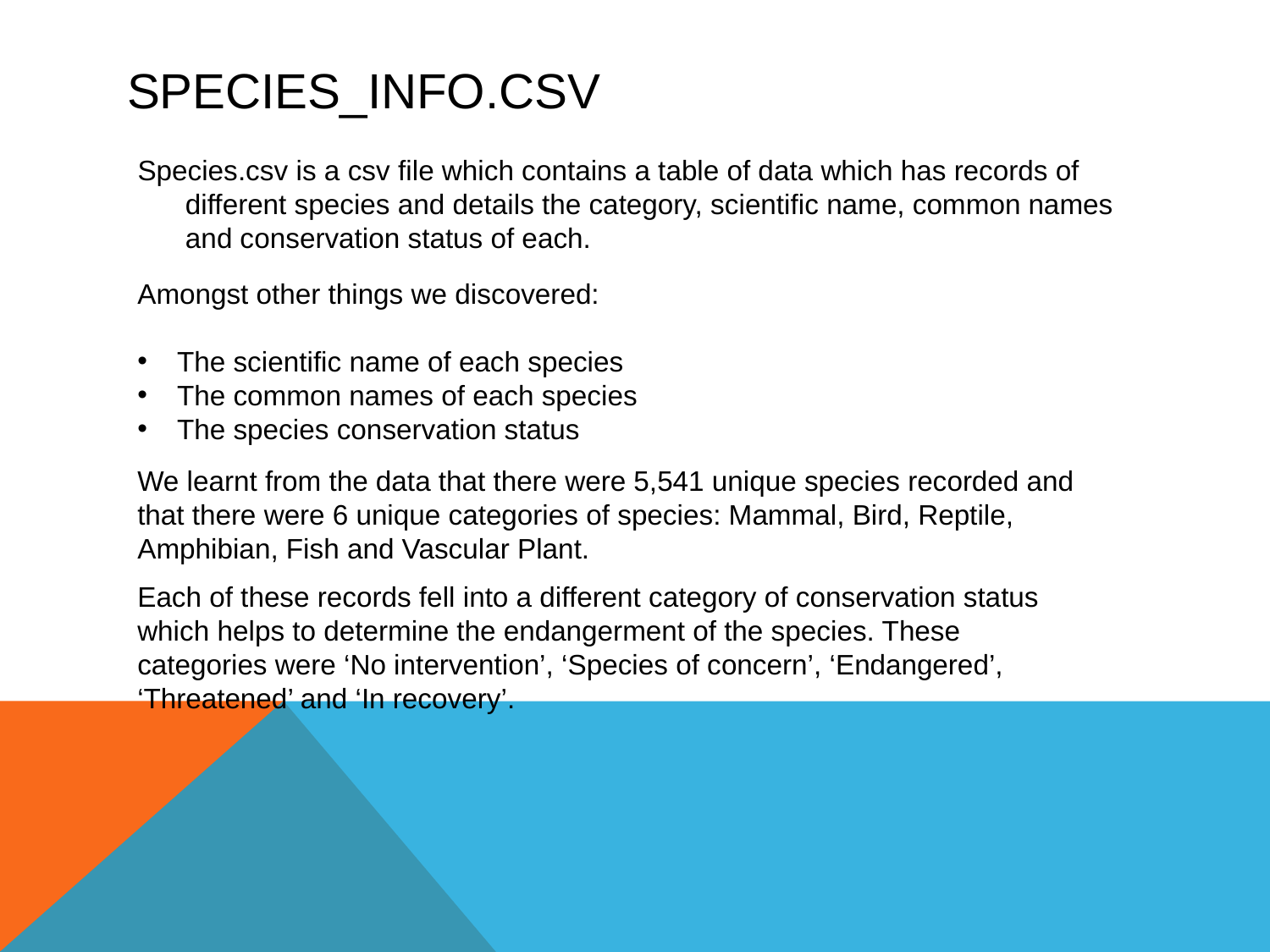

# species_info.csv
Species.csv is a csv file which contains a table of data which has records of different species and details the category, scientific name, common names and conservation status of each.
Amongst other things we discovered:

The scientific name of each species
The common names of each species
The species conservation status
We learnt from the data that there were 5,541 unique species recorded and that there were 6 unique categories of species: Mammal, Bird, Reptile, Amphibian, Fish and Vascular Plant.
Each of these records fell into a different category of conservation status which helps to determine the endangerment of the species. These categories were ‘No intervention’, ‘Species of concern’, ‘Endangered’, ‘Threatened’ and ‘In recovery’.